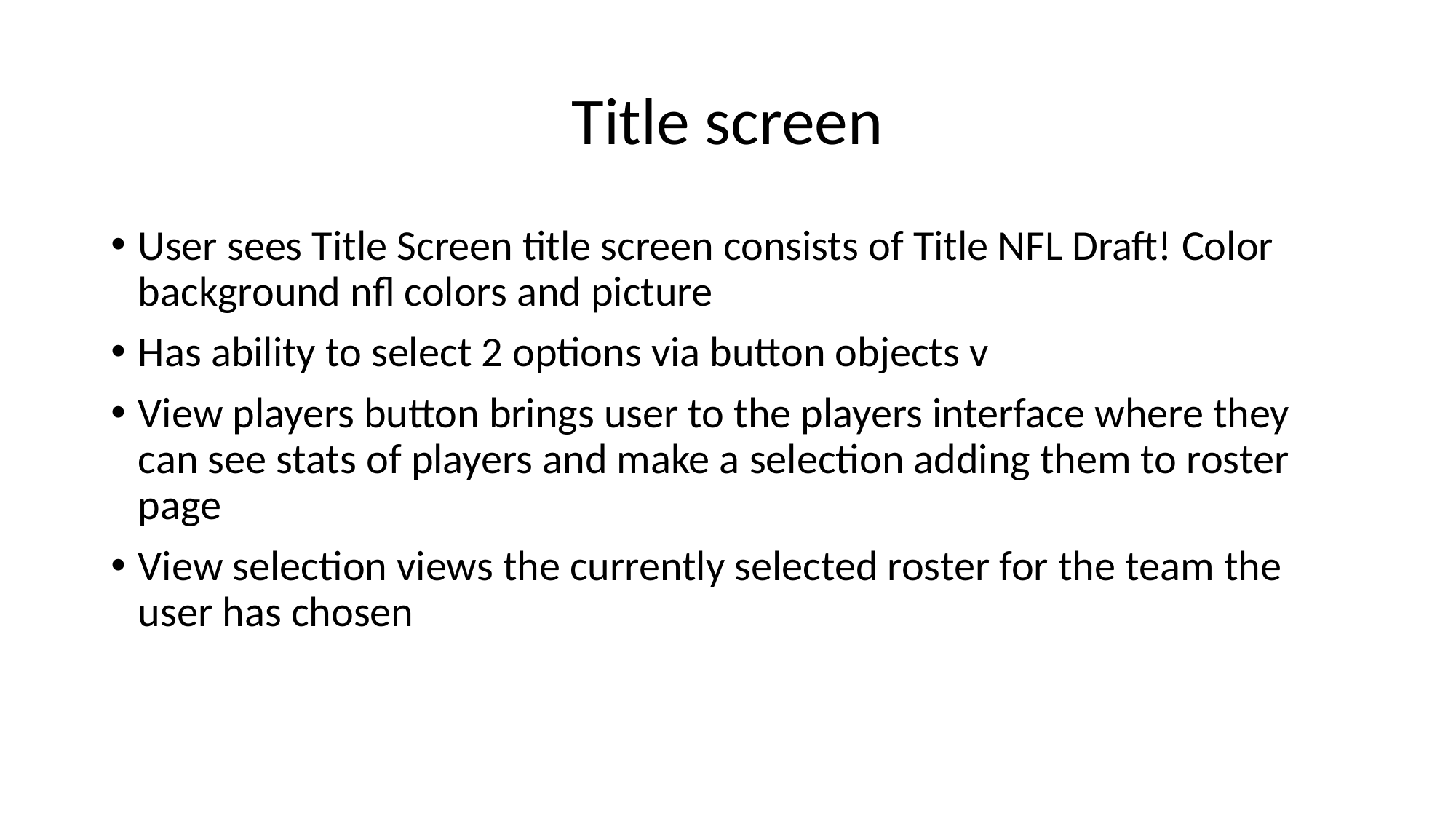

# Title screen
User sees Title Screen title screen consists of Title NFL Draft! Color background nfl colors and picture
Has ability to select 2 options via button objects v
View players button brings user to the players interface where they can see stats of players and make a selection adding them to roster page
View selection views the currently selected roster for the team the user has chosen